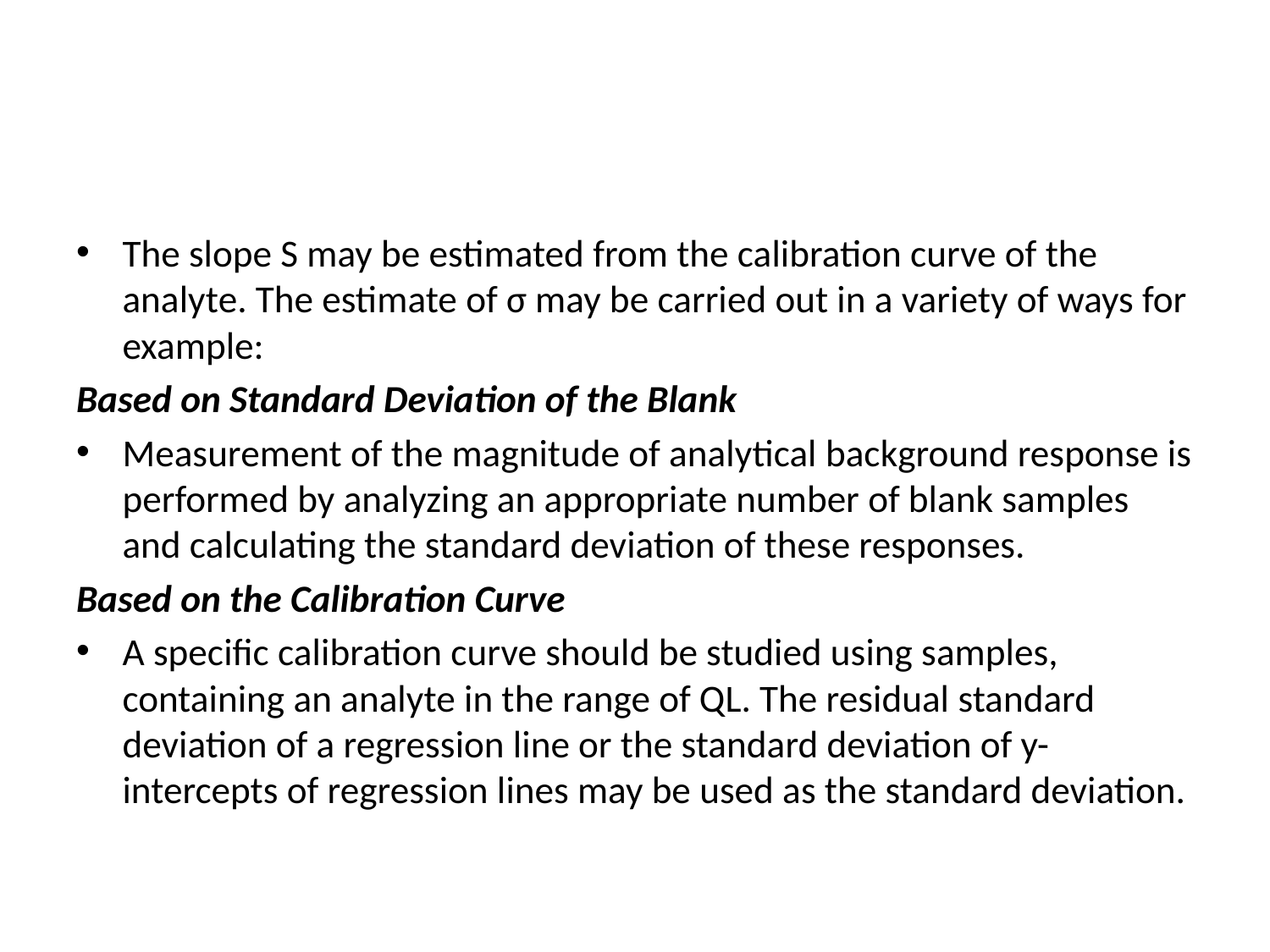

#
The slope S may be estimated from the calibration curve of the analyte. The estimate of σ may be carried out in a variety of ways for example:
Based on Standard Deviation of the Blank
Measurement of the magnitude of analytical background response is performed by analyzing an appropriate number of blank samples and calculating the standard deviation of these responses.
Based on the Calibration Curve
A specific calibration curve should be studied using samples, containing an analyte in the range of QL. The residual standard deviation of a regression line or the standard deviation of y-intercepts of regression lines may be used as the standard deviation.